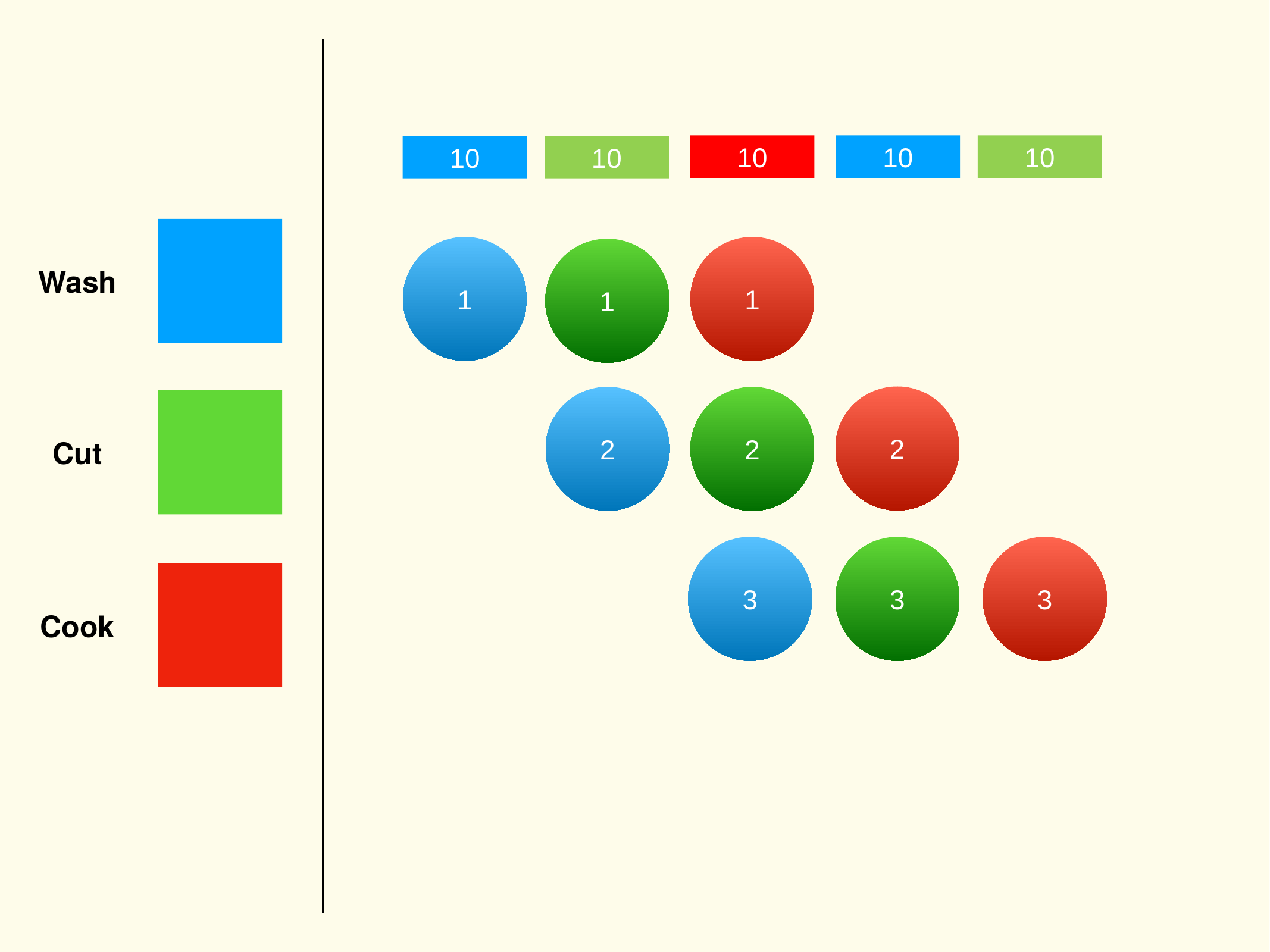

Wash

Cut

Cook
10
10
10
10
10
1
1
1
2
2
2
3
3
3